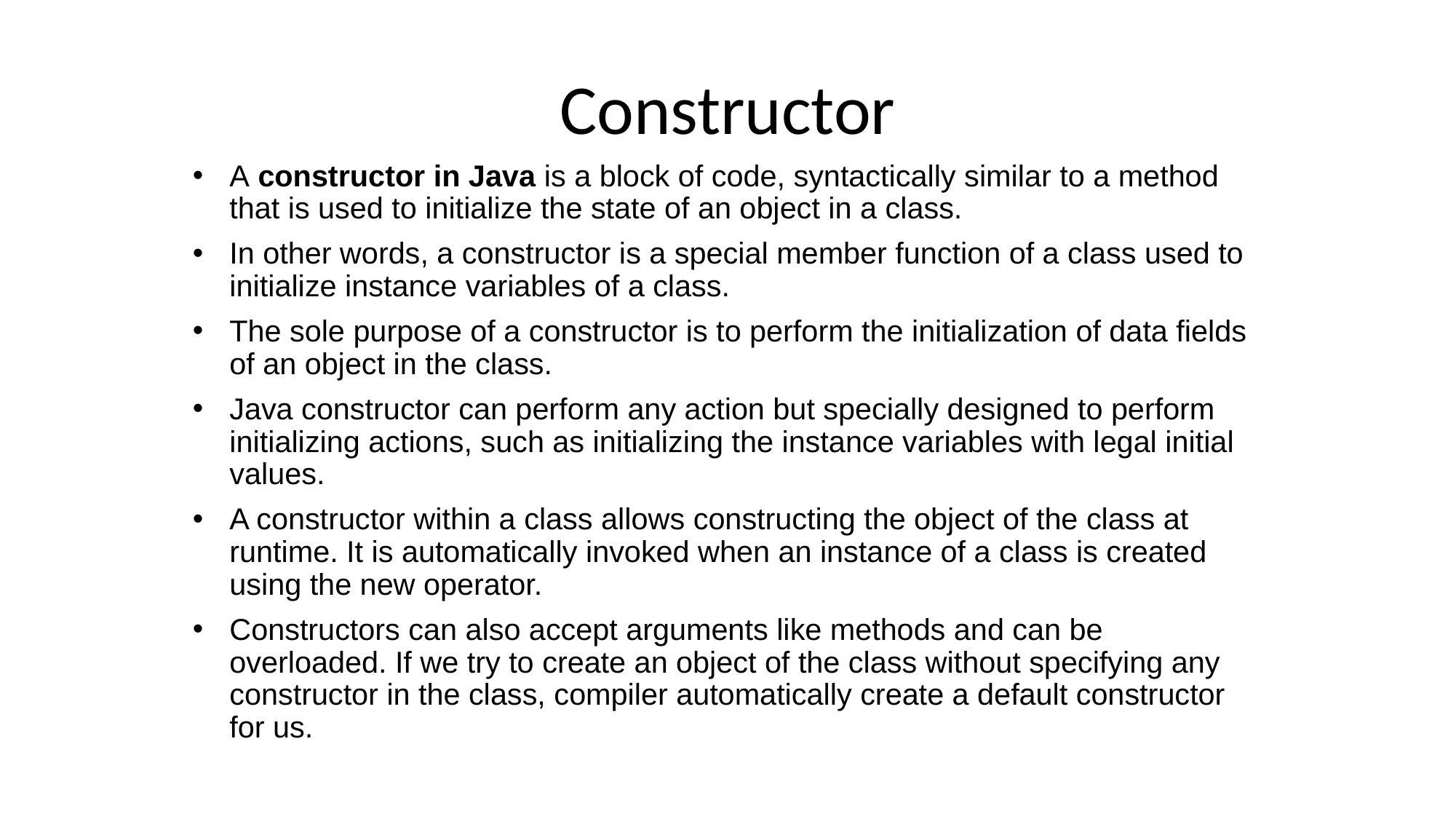

# Constructor
A constructor in Java is a block of code, syntactically similar to a method that is used to initialize the state of an object in a class.
In other words, a constructor is a special member function of a class used to initialize instance variables of a class.
The sole purpose of a constructor is to perform the initialization of data fields of an object in the class.
Java constructor can perform any action but specially designed to perform initializing actions, such as initializing the instance variables with legal initial values.
A constructor within a class allows constructing the object of the class at runtime. It is automatically invoked when an instance of a class is created using the new operator.
Constructors can also accept arguments like methods and can be overloaded. If we try to create an object of the class without specifying any constructor in the class, compiler automatically create a default constructor for us.